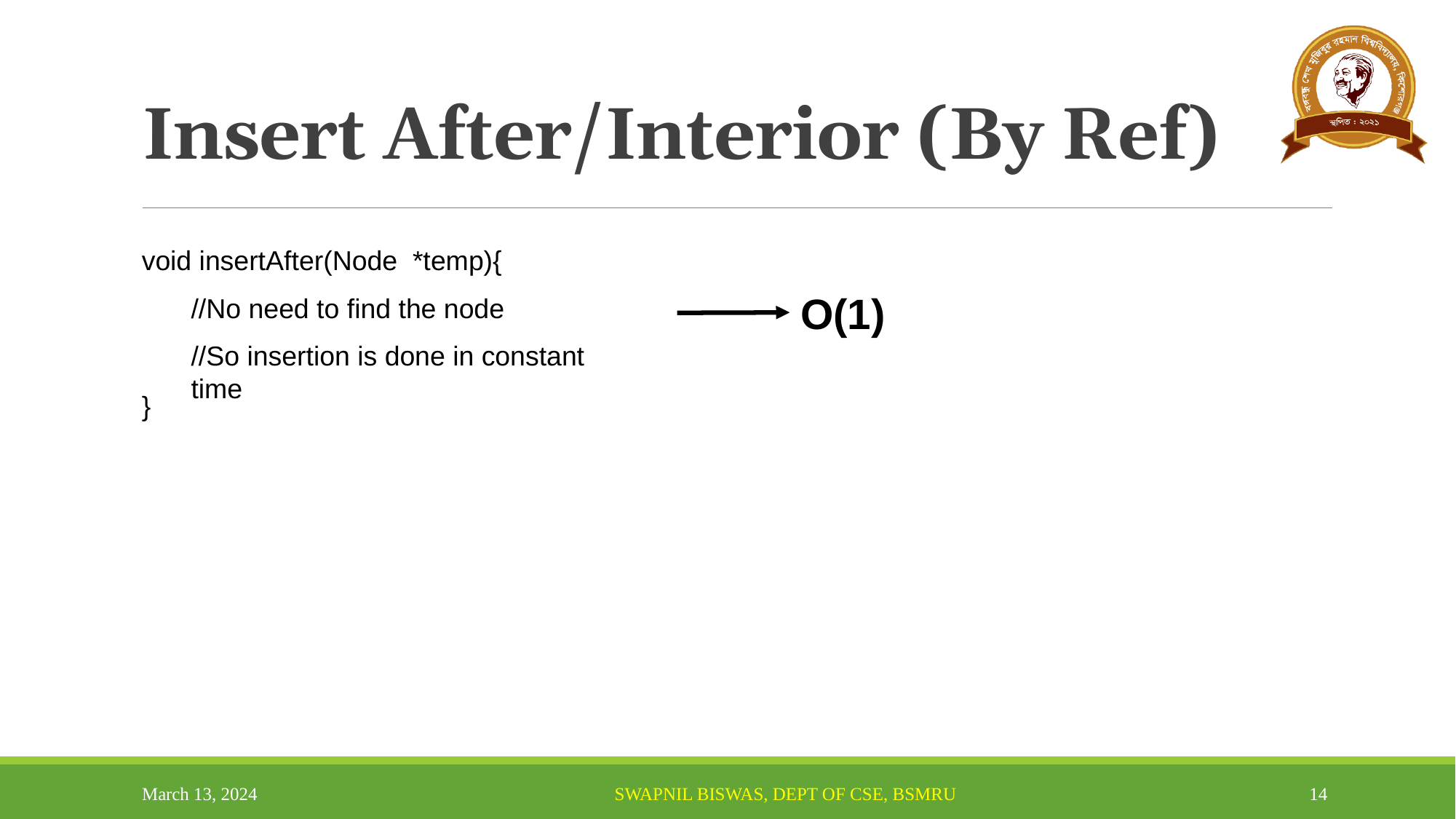

# Insert After/Interior (By Ref)
void insertAfter(Node  *temp){
}
O(1)
//No need to find the node
//So insertion is done in constant time
March 13, 2024
14